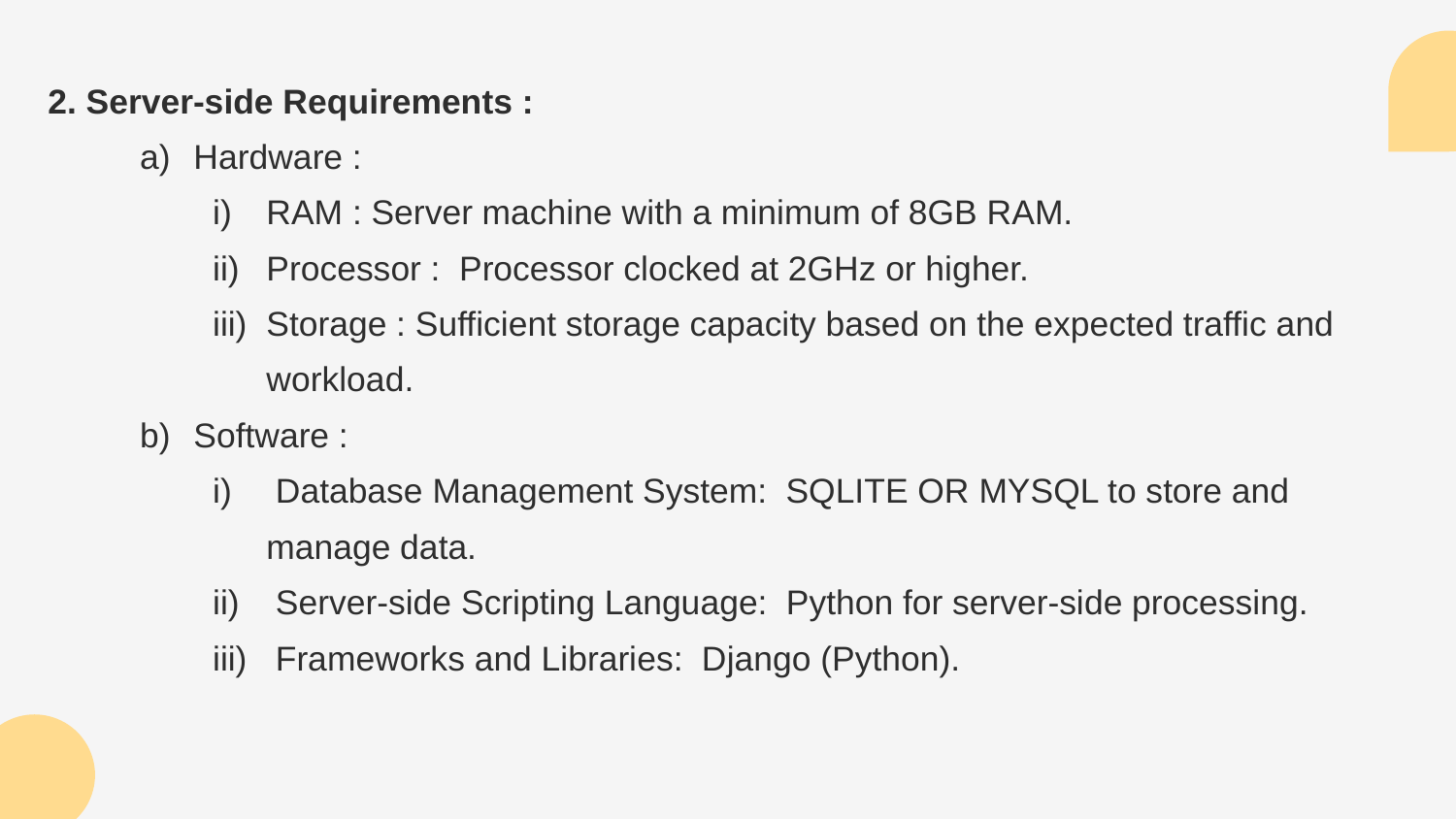

# 2. Server-side Requirements :
Hardware :
RAM : Server machine with a minimum of 8GB RAM.
Processor :  Processor clocked at 2GHz or higher.
Storage : Sufficient storage capacity based on the expected traffic and workload.
Software :
 Database Management System:  SQLITE OR MYSQL to store and manage data.
 Server-side Scripting Language:  Python for server-side processing.
 Frameworks and Libraries:  Django (Python).